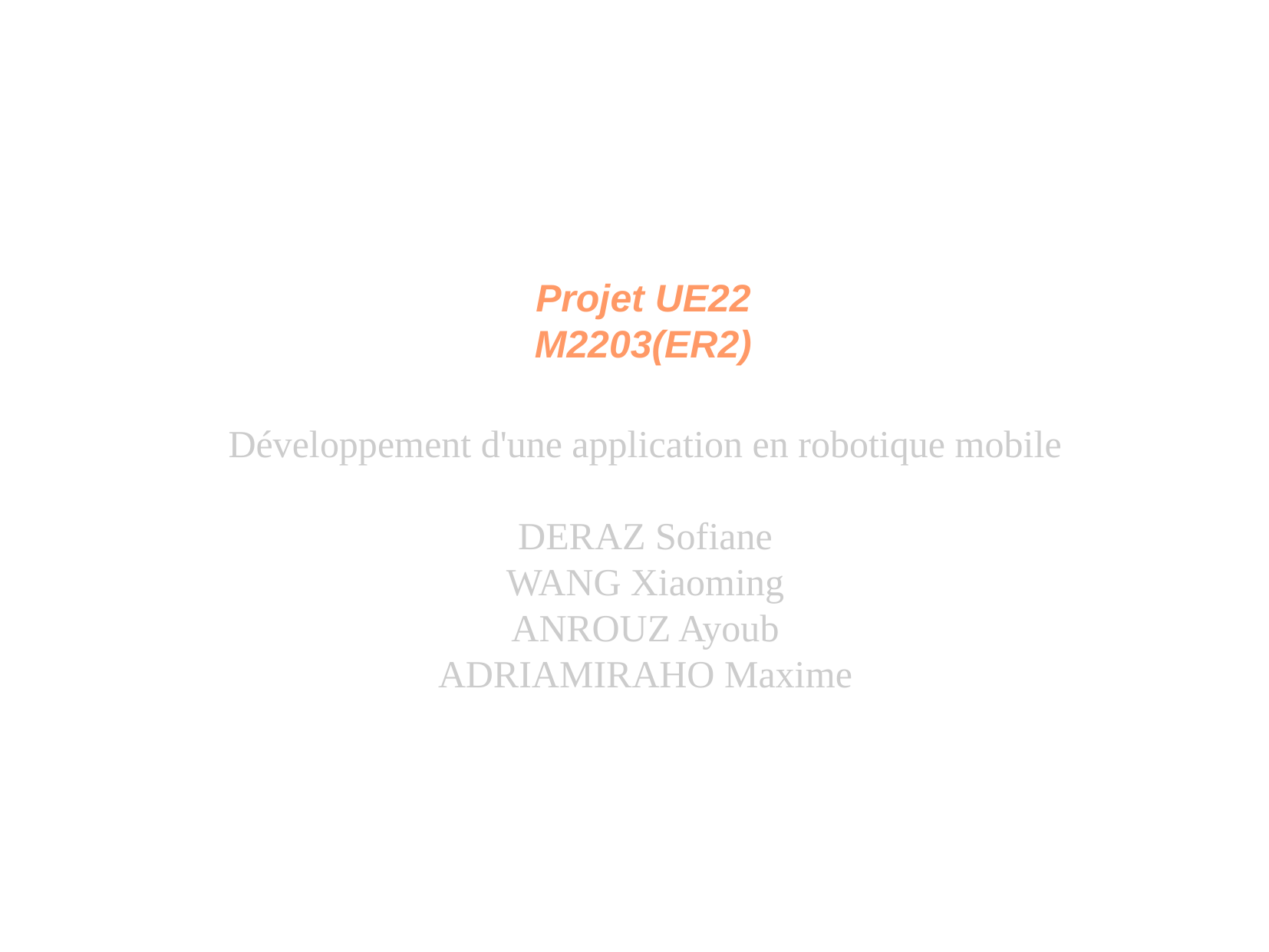

Projet UE22
M2203(ER2)
Développement d'une application en robotique mobile

DERAZ Sofiane
WANG Xiaoming
ANROUZ Ayoub
ADRIAMIRAHO Maxime